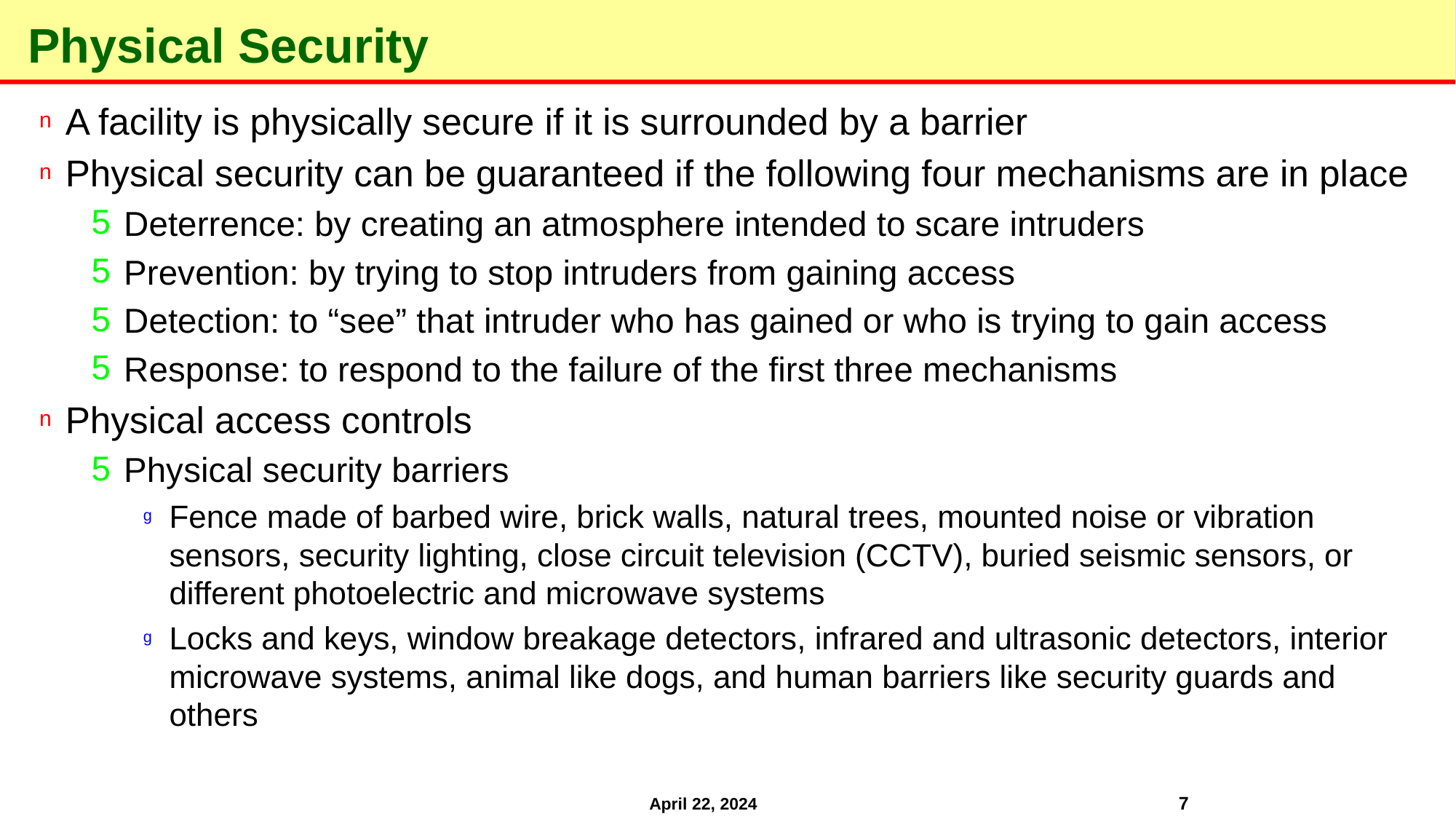

# Physical Security
A facility is physically secure if it is surrounded by a barrier
Physical security can be guaranteed if the following four mechanisms are in place
Deterrence: by creating an atmosphere intended to scare intruders
Prevention: by trying to stop intruders from gaining access
Detection: to “see” that intruder who has gained or who is trying to gain access
Response: to respond to the failure of the first three mechanisms
Physical access controls
Physical security barriers
Fence made of barbed wire, brick walls, natural trees, mounted noise or vibration sensors, security lighting, close circuit television (CCTV), buried seismic sensors, or different photoelectric and microwave systems
Locks and keys, window breakage detectors, infrared and ultrasonic detectors, interior microwave systems, animal like dogs, and human barriers like security guards and others